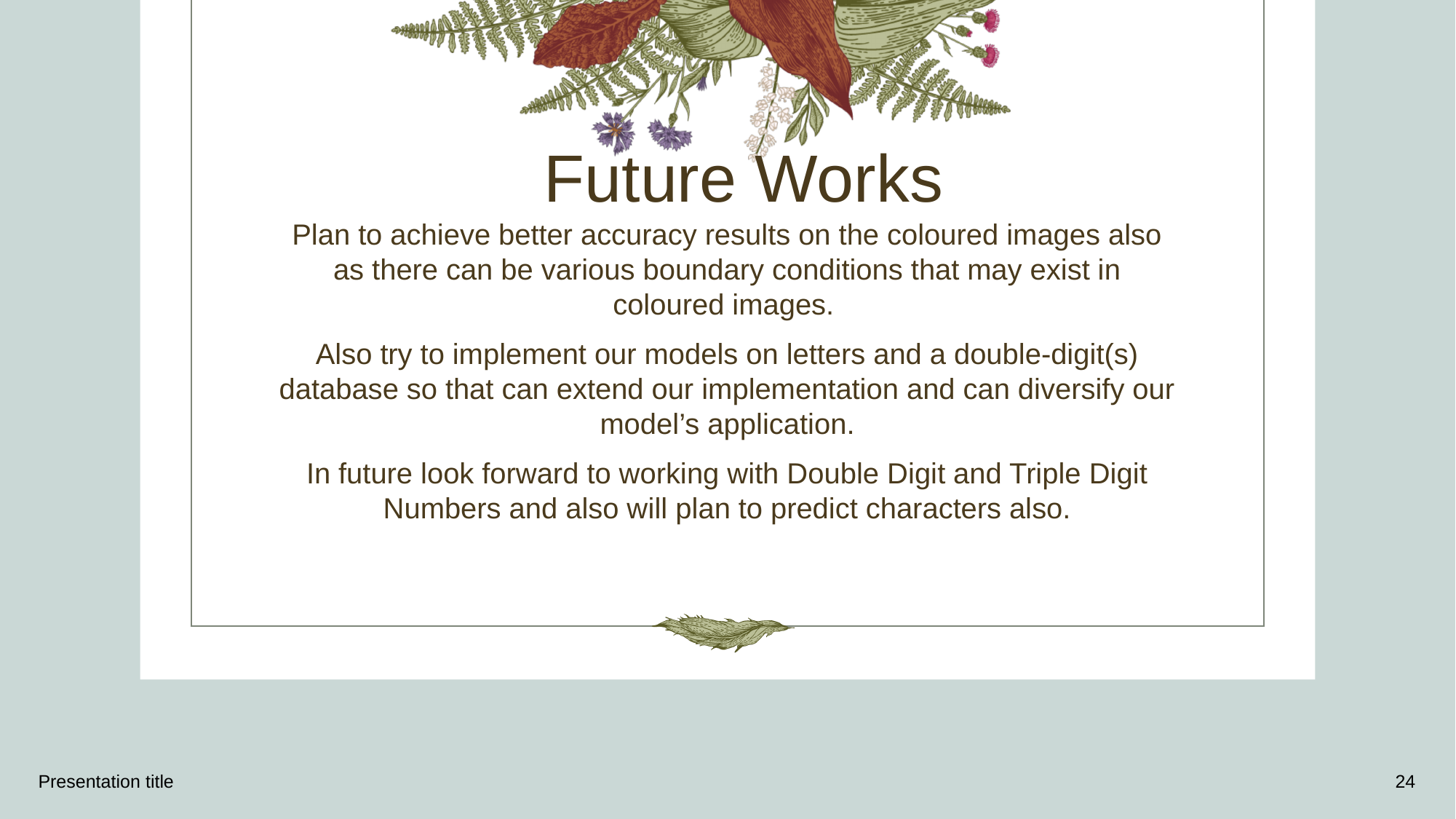

# Future Works
Plan to achieve better accuracy results on the coloured images also as there can be various boundary conditions that may exist in coloured images.
Also try to implement our models on letters and a double-digit(s) database so that can extend our implementation and can diversify our model’s application.
In future look forward to working with Double Digit and Triple Digit Numbers and also will plan to predict characters also.
Presentation title
24